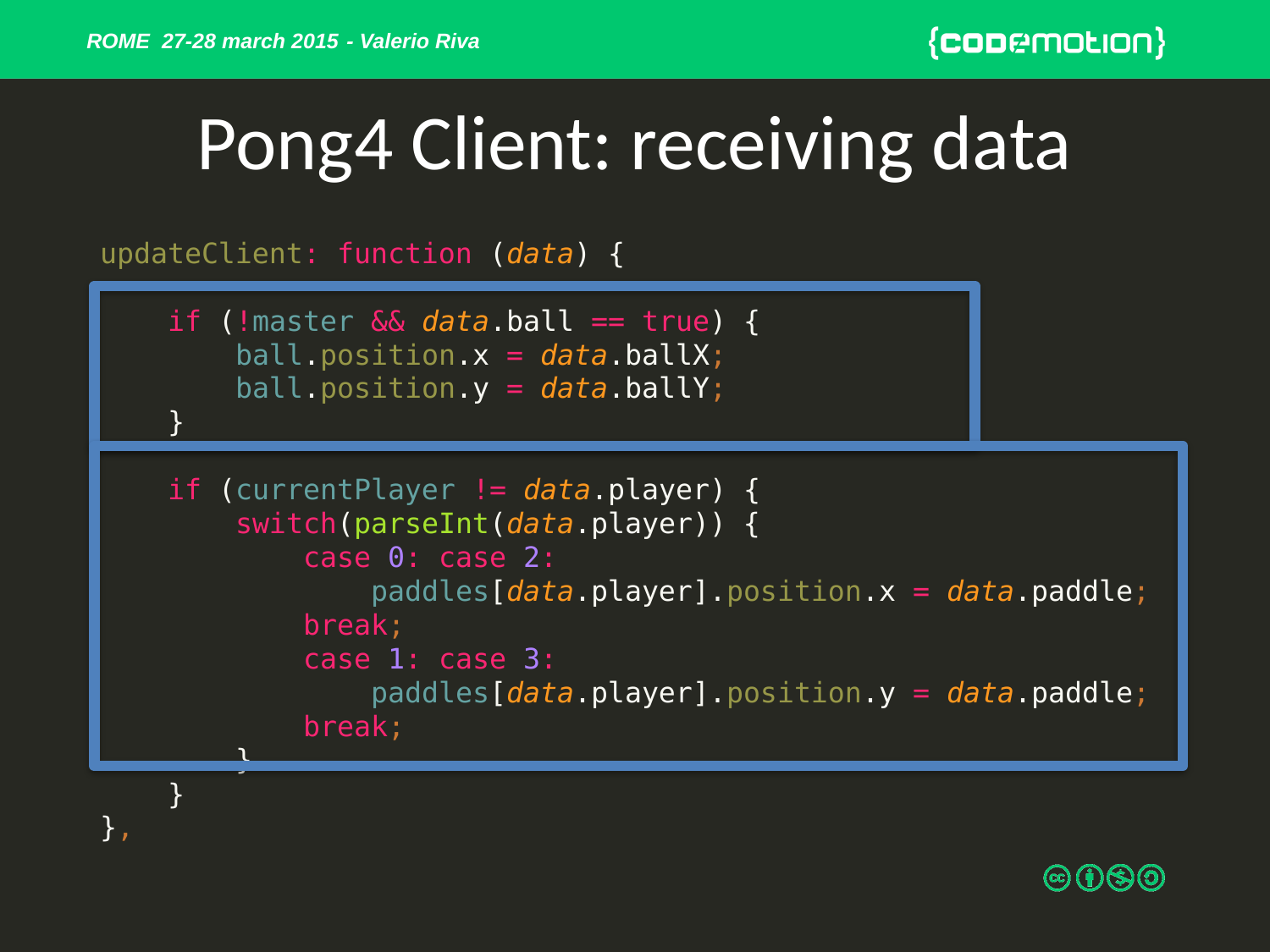

# Pong4 Client: receiving data
updateClient: function (data) {
    if (!master && data.ball == true) {
        ball.position.x = data.ballX;
        ball.position.y = data.ballY;
    }
    if (currentPlayer != data.player) {
        switch(parseInt(data.player)) {
            case 0: case 2:
                paddles[data.player].position.x = data.paddle;
            break;
            case 1: case 3:
                paddles[data.player].position.y = data.paddle;
            break;
        }
    }
},